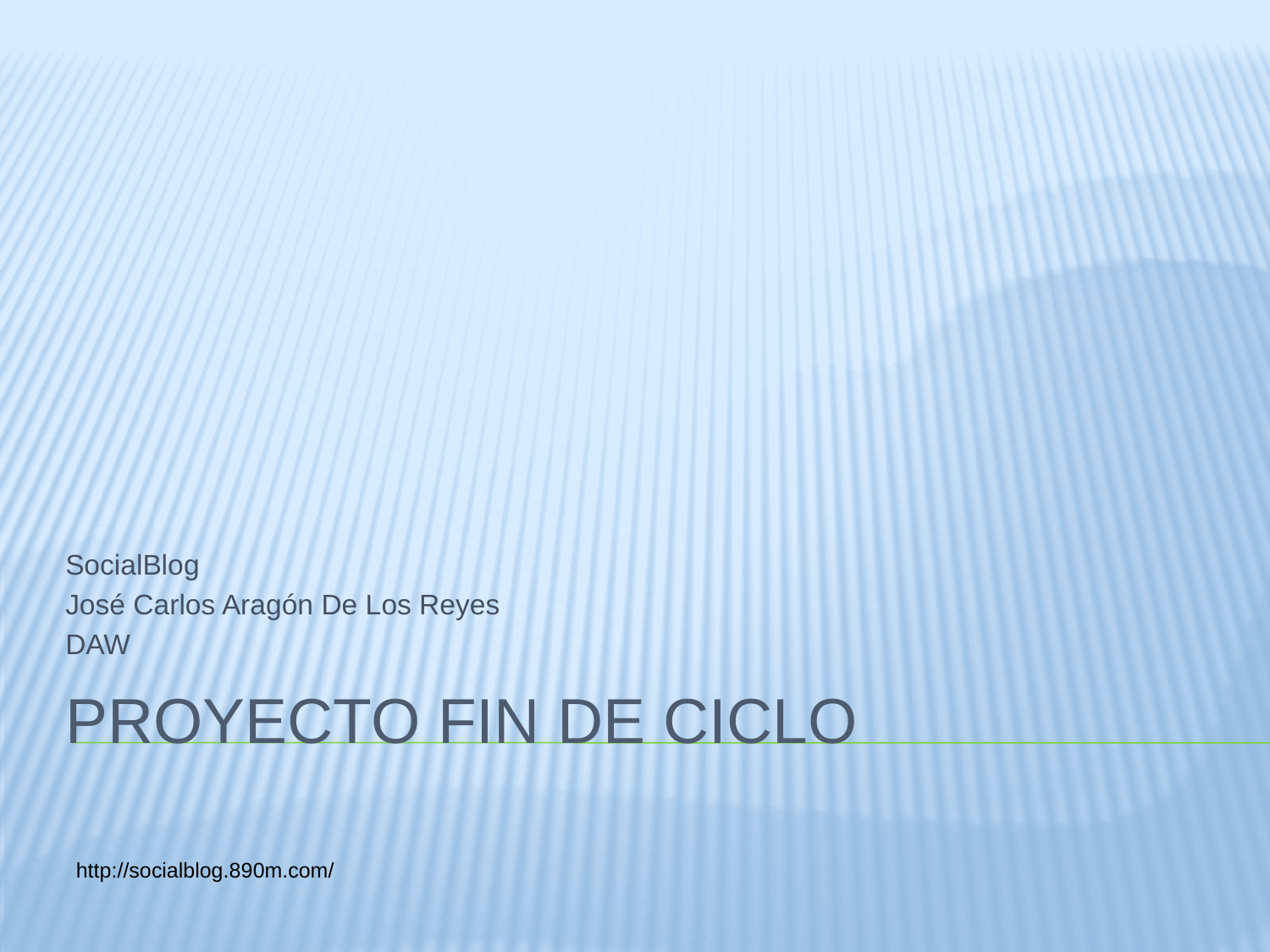

SocialBlog
José Carlos Aragón De Los Reyes
DAW
# Proyecto Fin de Ciclo
http://socialblog.890m.com/